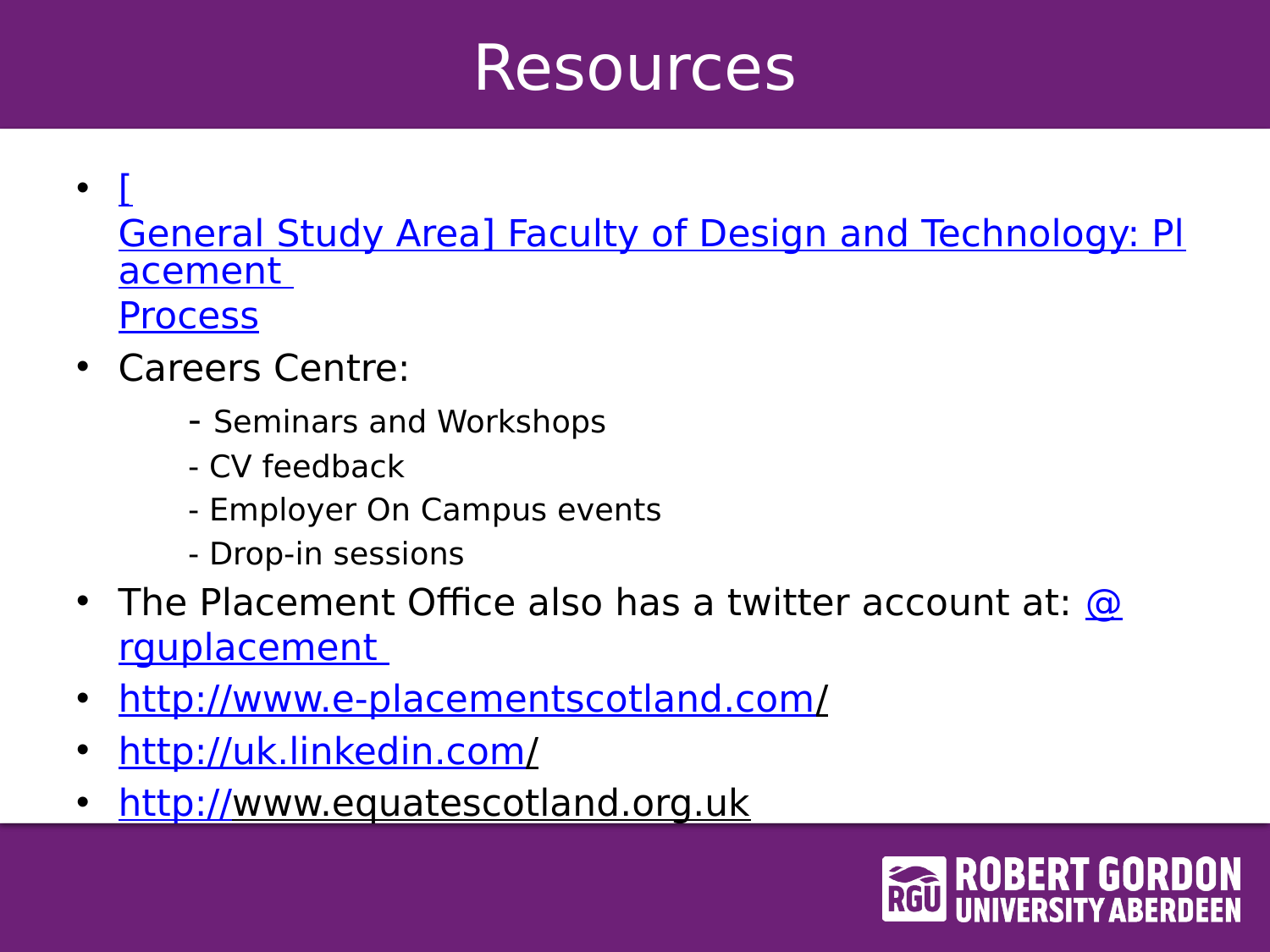

# Resources
[General Study Area] Faculty of Design and Technology: Placement Process
Careers Centre:
	- Seminars and Workshops
	- CV feedback
	- Employer On Campus events
	- Drop-in sessions
The Placement Office also has a twitter account at: @rguplacement
http://www.e-placementscotland.com/
http://uk.linkedin.com/
http://www.equatescotland.org.uk